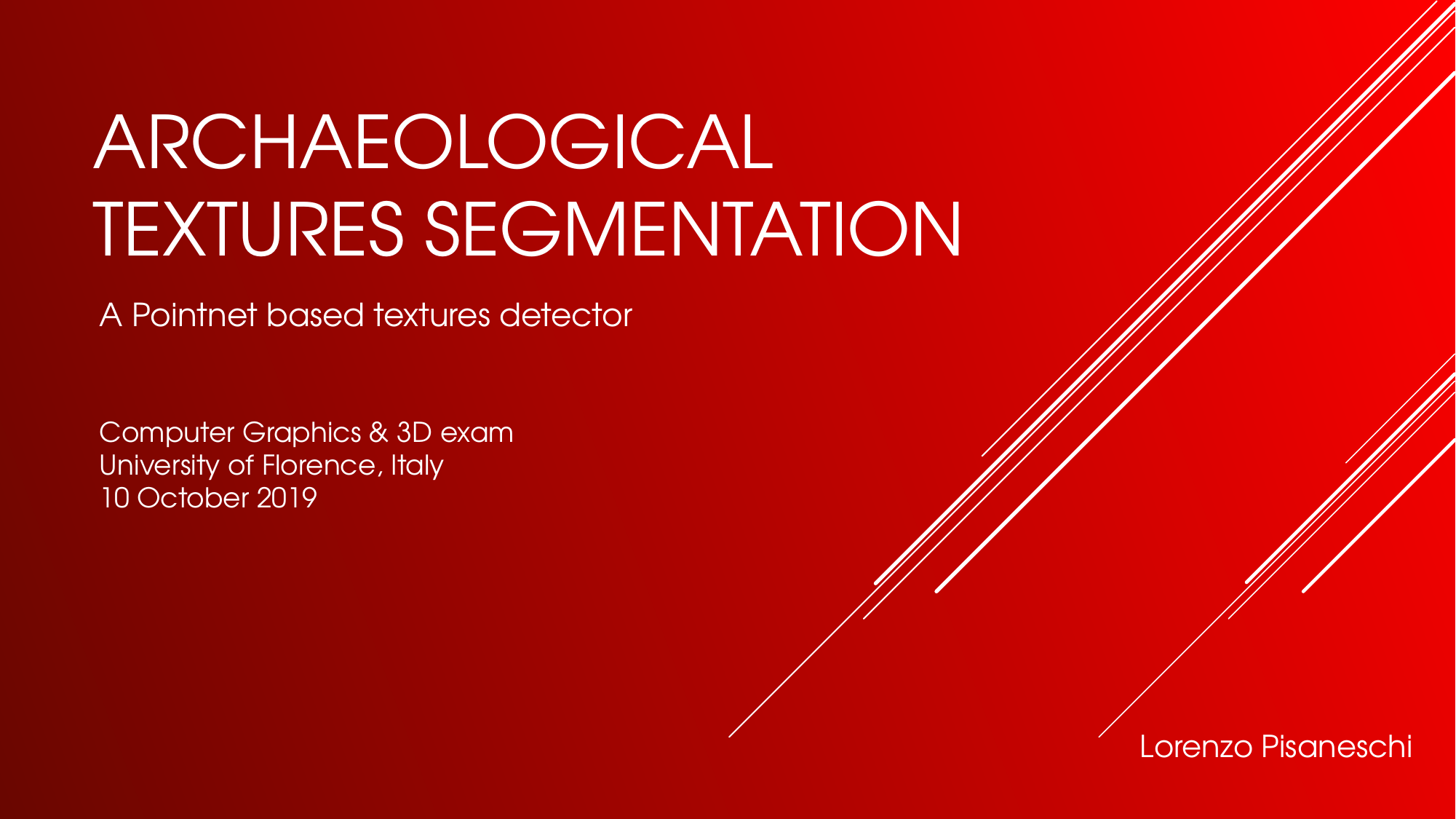

# Archaeological textures segmentation
A Pointnet based textures detector
Computer Graphics & 3D exam
University of Florence, Italy
10 October 2019

Lorenzo Pisaneschi